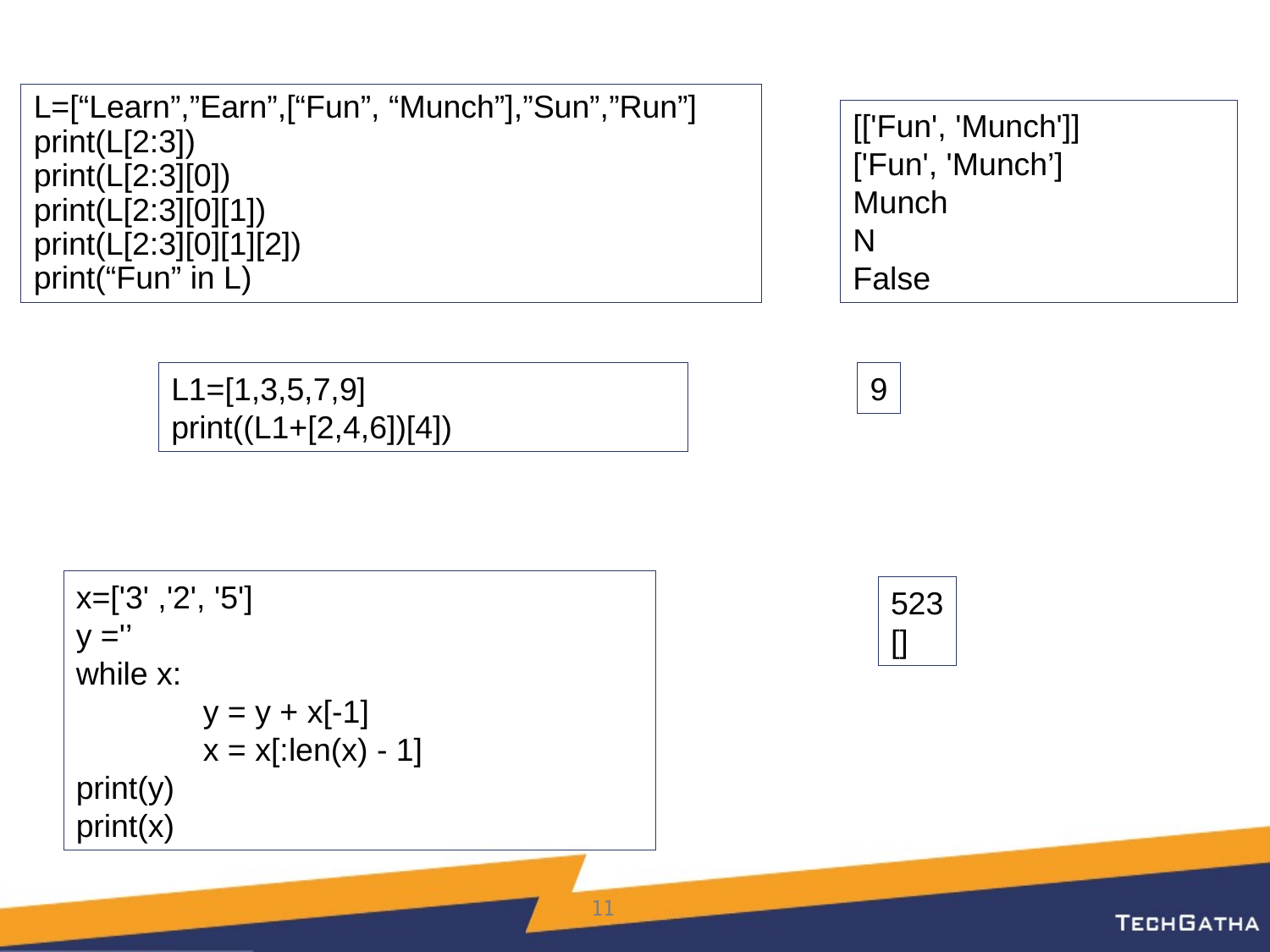

L=[“Learn”,”Earn”,[“Fun”, “Munch”],”Sun”,”Run”]
print(L[2:3])
print(L[2:3][0])
print(L[2:3][0][1])
print(L[2:3][0][1][2])
print(“Fun” in L)
[['Fun', 'Munch']]
['Fun', 'Munch’]
Munch
N
False
L1=[1,3,5,7,9]
print((L1+[2,4,6])[4])
9
x=['3' ,'2', '5']
y ='’
while x:
	y = y + x[-1]
	x = x[:len(x) - 1]
print(y)
print(x)
523
[]